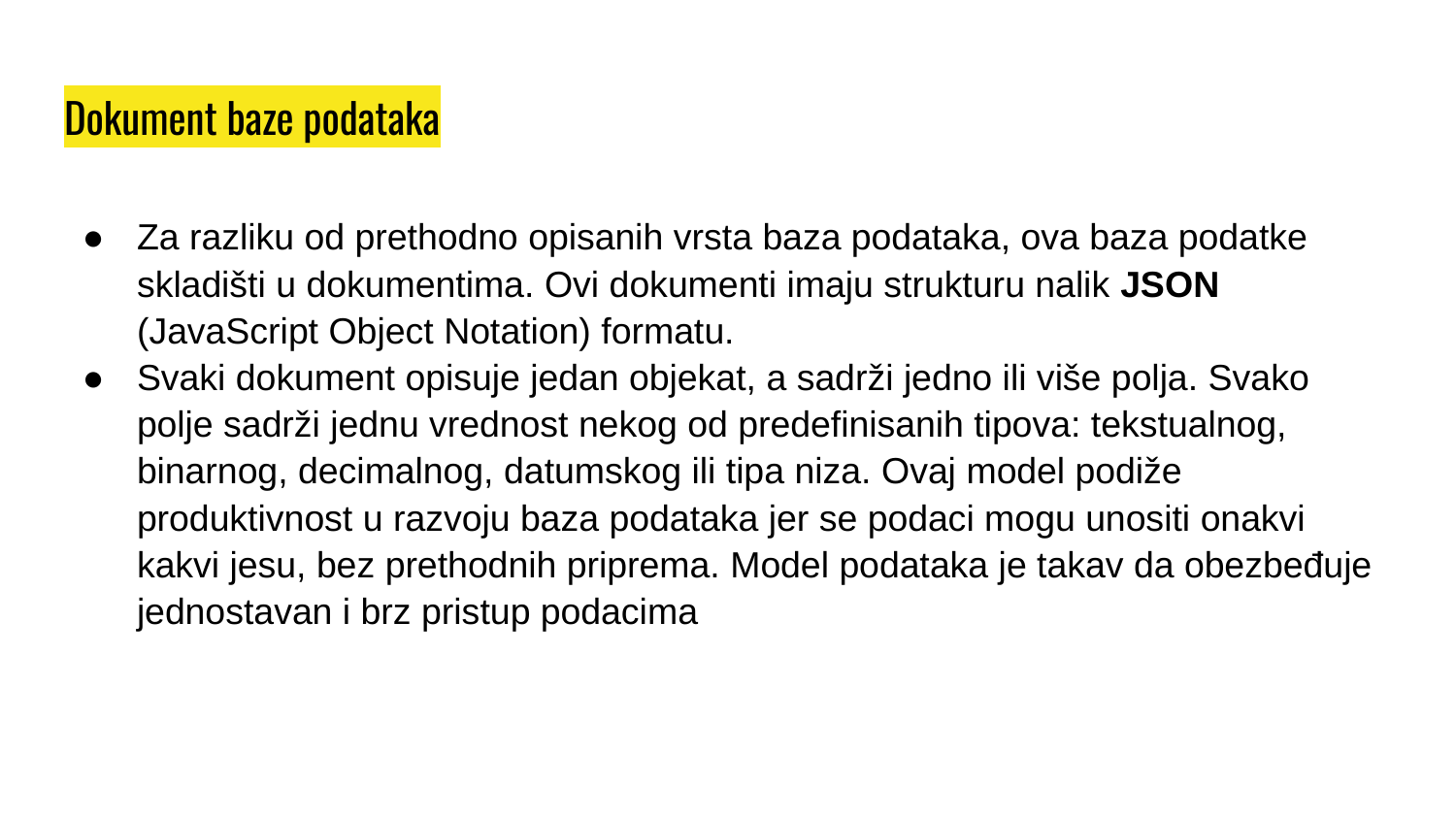

# Dokument baze podataka
Za razliku od prethodno opisanih vrsta baza podataka, ova baza podatke skladišti u dokumentima. Ovi dokumenti imaju strukturu nalik JSON (JavaScript Object Notation) formatu.
Svaki dokument opisuje jedan objekat, a sadrži jedno ili više polja. Svako polje sadrži jednu vrednost nekog od predefinisanih tipova: tekstualnog, binarnog, decimalnog, datumskog ili tipa niza. Ovaj model podiže produktivnost u razvoju baza podataka jer se podaci mogu unositi onakvi kakvi jesu, bez prethodnih priprema. Model podataka je takav da obezbeđuje jednostavan i brz pristup podacima